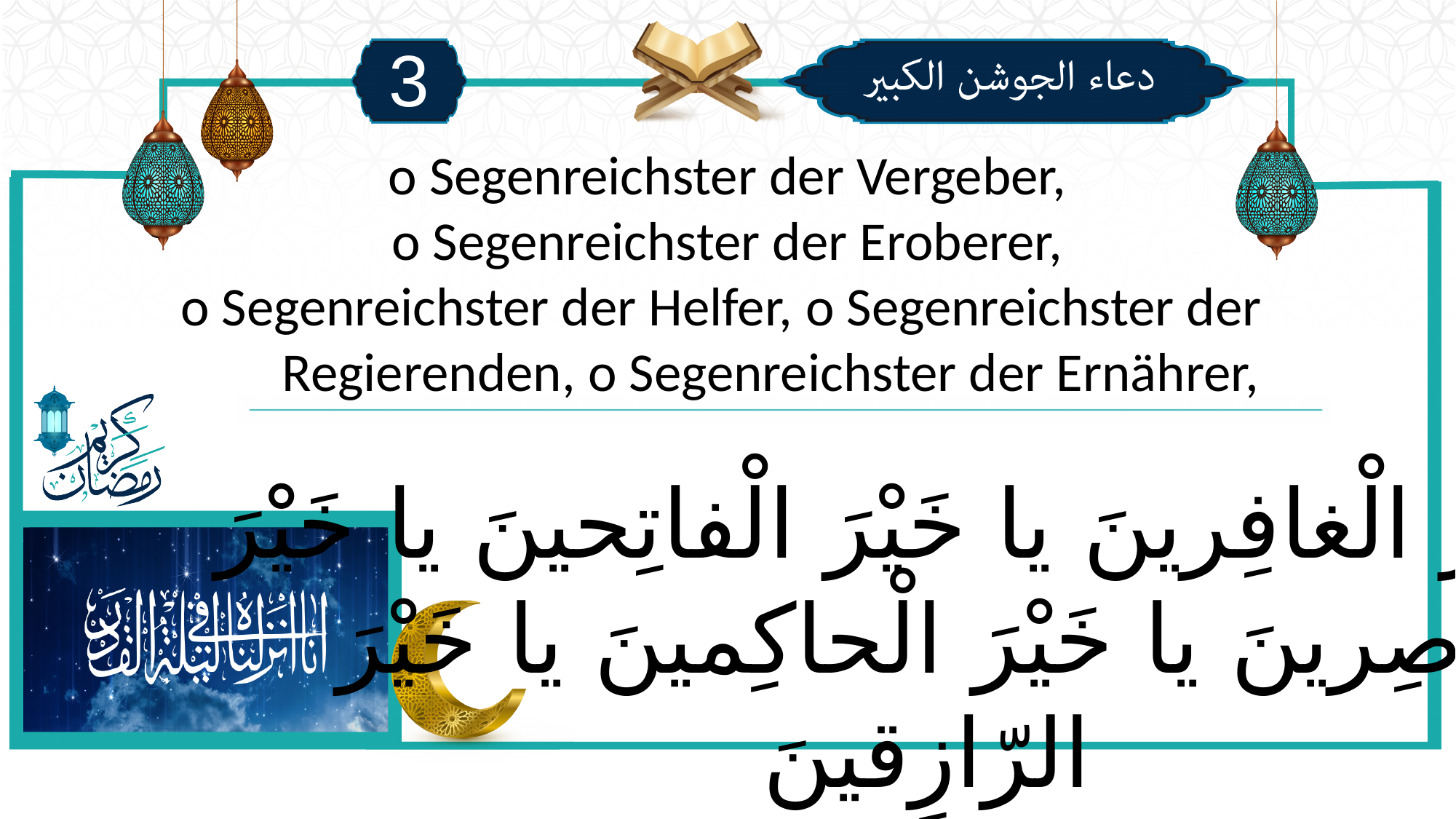

3
o Segenreichster der Vergeber,
 o Segenreichster der Eroberer,
o Segenreichster der Helfer, o Segenreichster der
       Regierenden, o Segenreichster der Ernährer,
يا خَيْرَ الْغافِرينَ يا خَيْرَ الْفاتِحينَ يا خَيْرَ
 النّاصِرينَ يا خَيْرَ الْحاكِمينَ يا خَيْرَ الرّازِقينَ